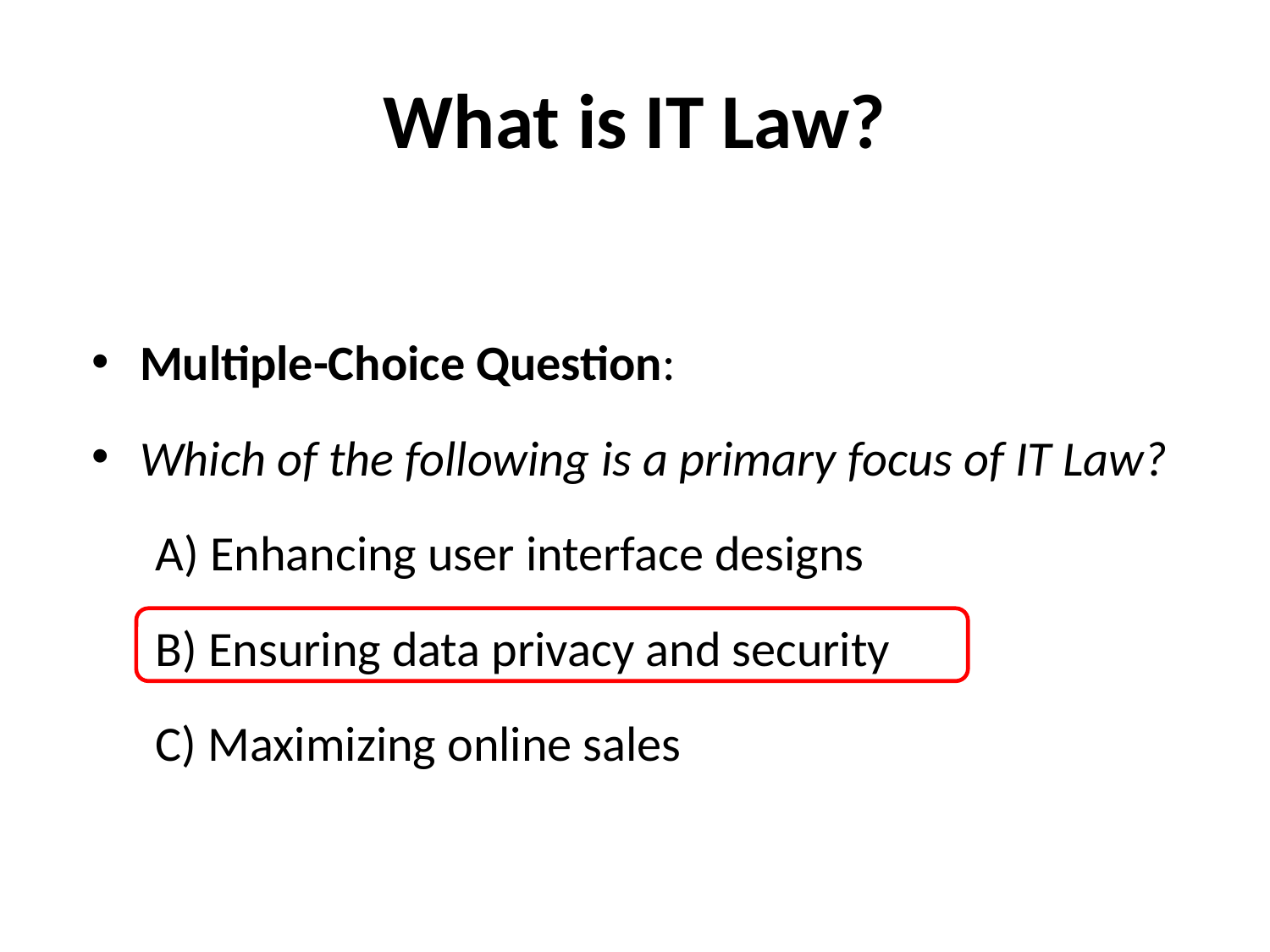

# What is IT Law?
Multiple-Choice Question:
Which of the following is a primary focus of IT Law?
A) Enhancing user interface designs
B) Ensuring data privacy and security
C) Maximizing online sales